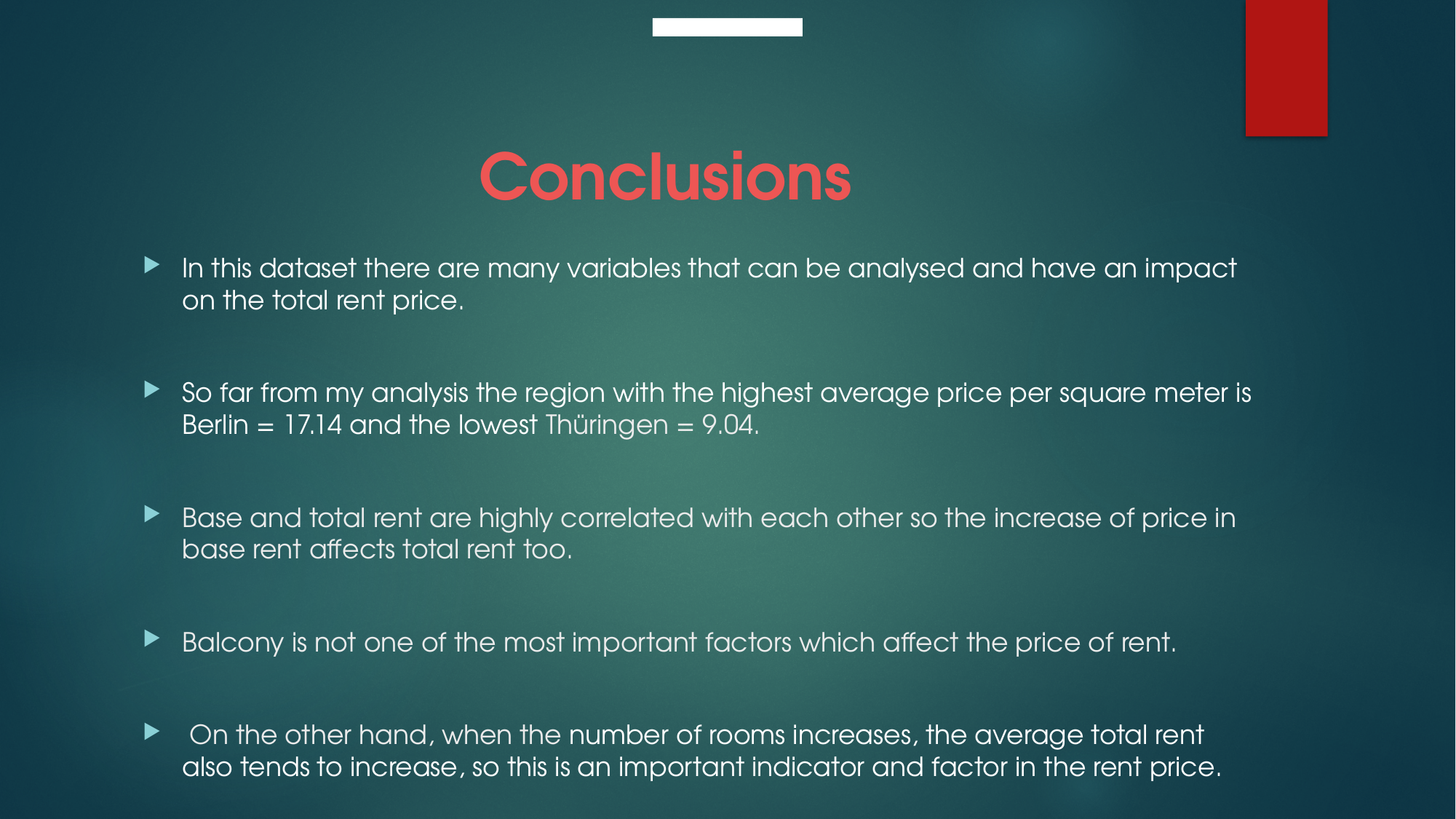

17.141712134339365
# Conclusions
In this dataset there are many variables that can be analysed and have an impact on the total rent price.

So far from my analysis the region with the highest average price per square meter is Berlin = 17.14 and the lowest Thüringen = 9.04.

Base and total rent are highly correlated with each other so the increase of price in base rent affects total rent too.

Balcony is not one of the most important factors which affect the price of rent.

 On the other hand, when the number of rooms increases, the average total rent also tends to increase, so this is an important indicator and factor in the rent price.